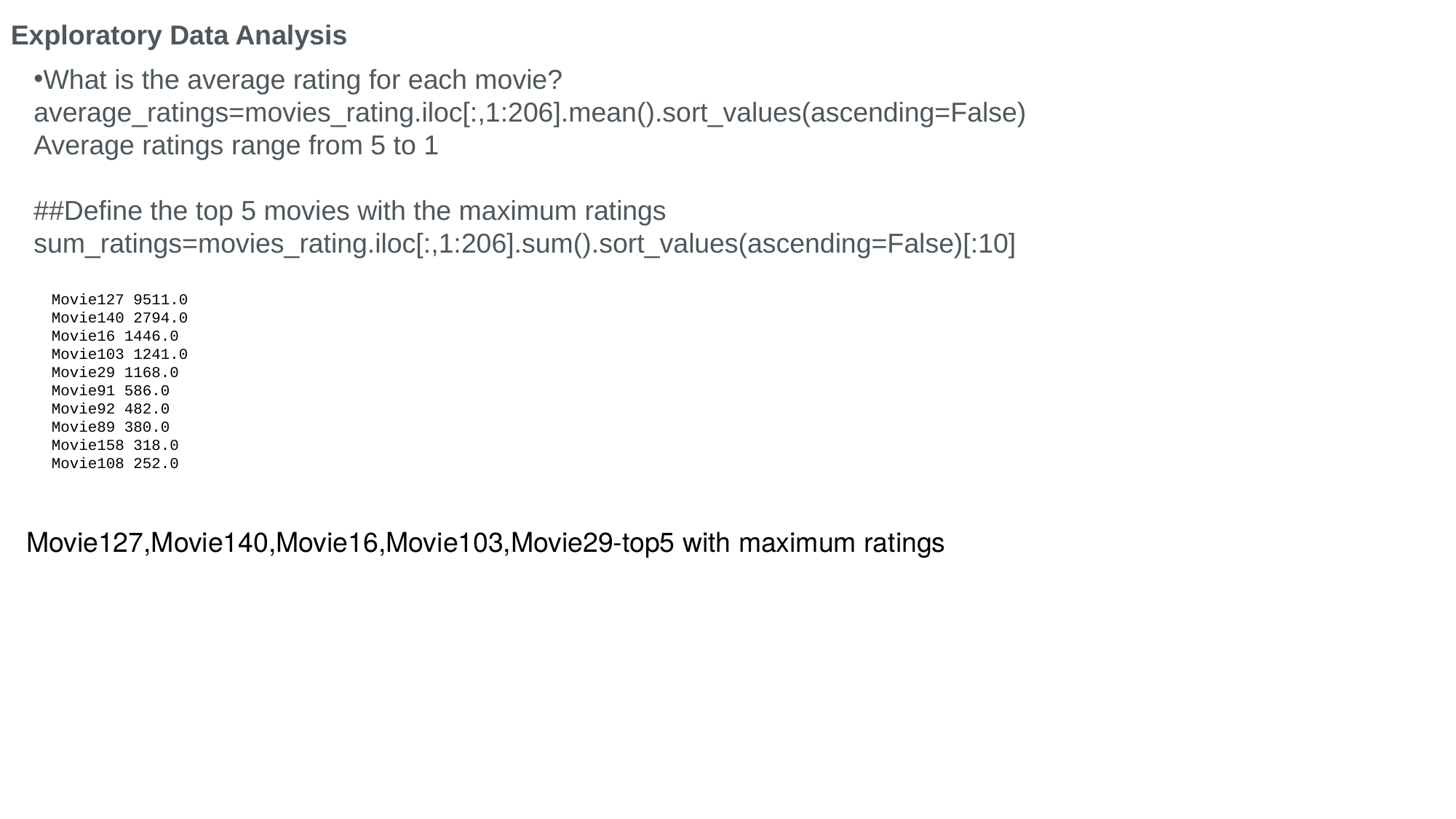

Exploratory Data Analysis
What is the average rating for each movie? average_ratings=movies_rating.iloc[:,1:206].mean().sort_values(ascending=False)
Average ratings range from 5 to 1

##Define the top 5 movies with the maximum ratings
sum_ratings=movies_rating.iloc[:,1:206].sum().sort_values(ascending=False)[:10]

Movie127 9511.0
Movie140 2794.0
Movie16 1446.0
Movie103 1241.0
Movie29 1168.0
Movie91 586.0
Movie92 482.0
Movie89 380.0
Movie158 318.0
Movie108 252.0
Movie127,Movie140,Movie16,Movie103,Movie29-top5 with maximum ratings